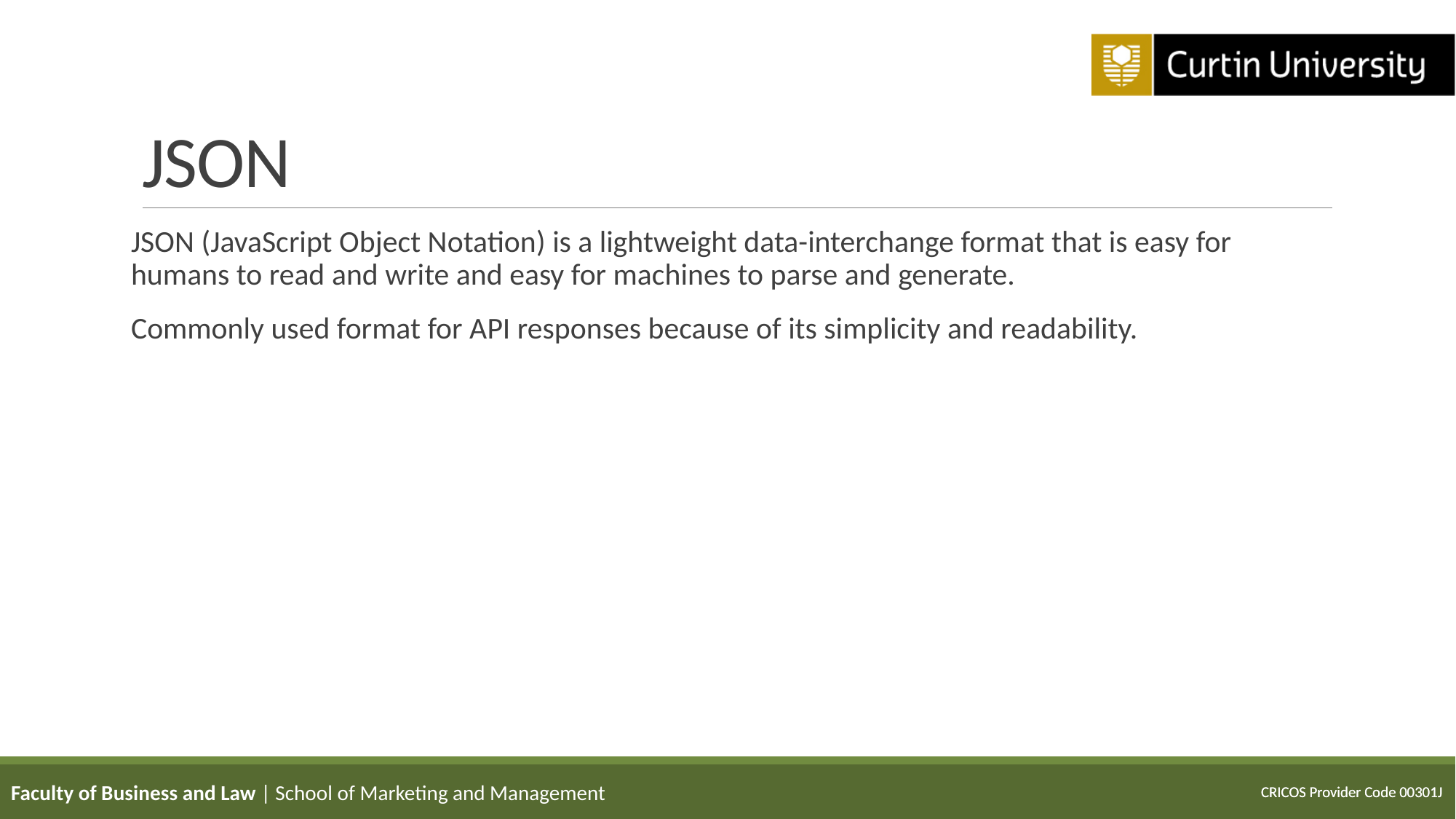

# JSON
JSON (JavaScript Object Notation) is a lightweight data-interchange format that is easy for humans to read and write and easy for machines to parse and generate.
Commonly used format for API responses because of its simplicity and readability.
Faculty of Business and Law | School of Marketing and Management